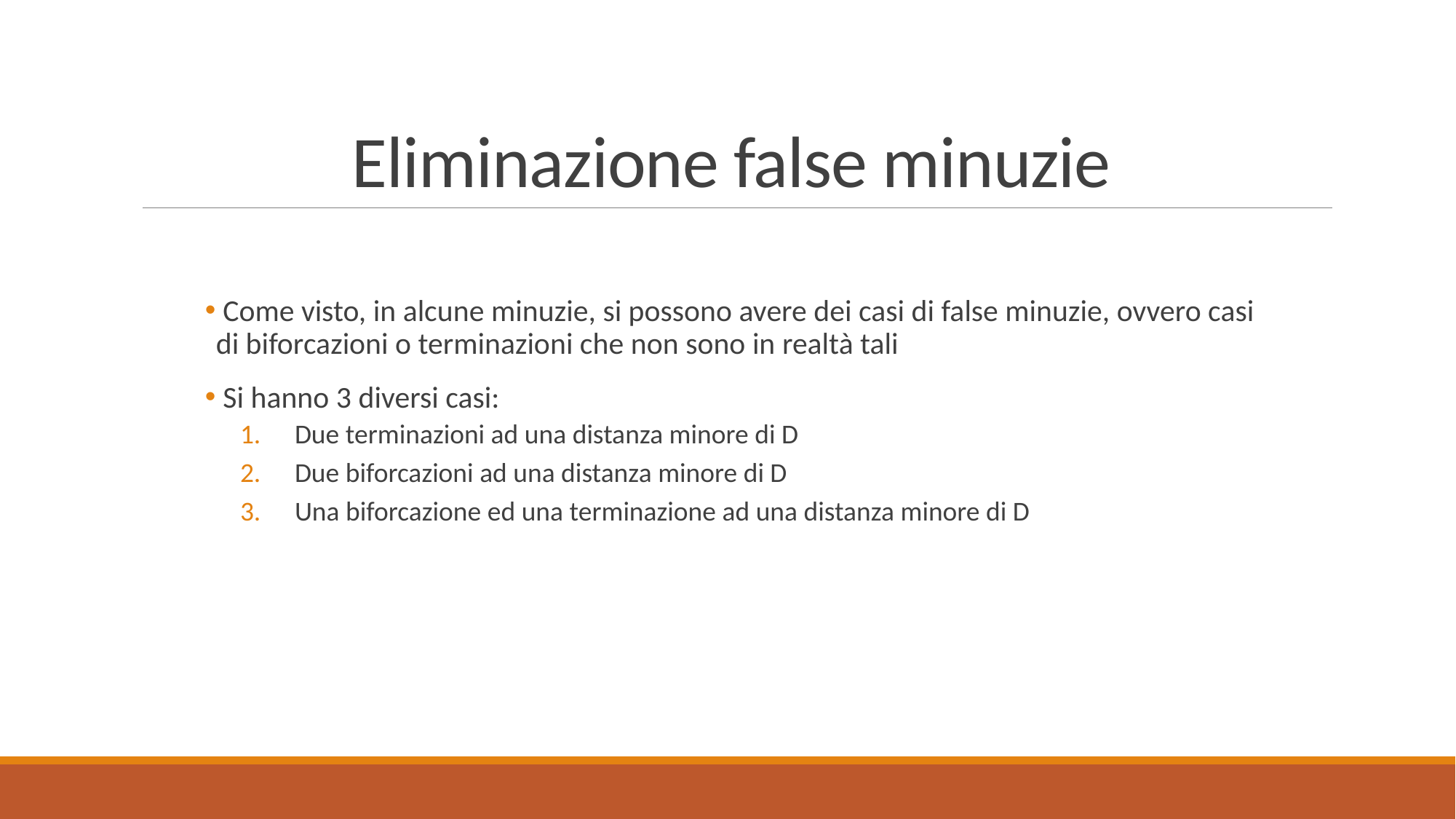

# Eliminazione false minuzie
 Come visto, in alcune minuzie, si possono avere dei casi di false minuzie, ovvero casi di biforcazioni o terminazioni che non sono in realtà tali
 Si hanno 3 diversi casi:
Due terminazioni ad una distanza minore di D
Due biforcazioni ad una distanza minore di D
Una biforcazione ed una terminazione ad una distanza minore di D